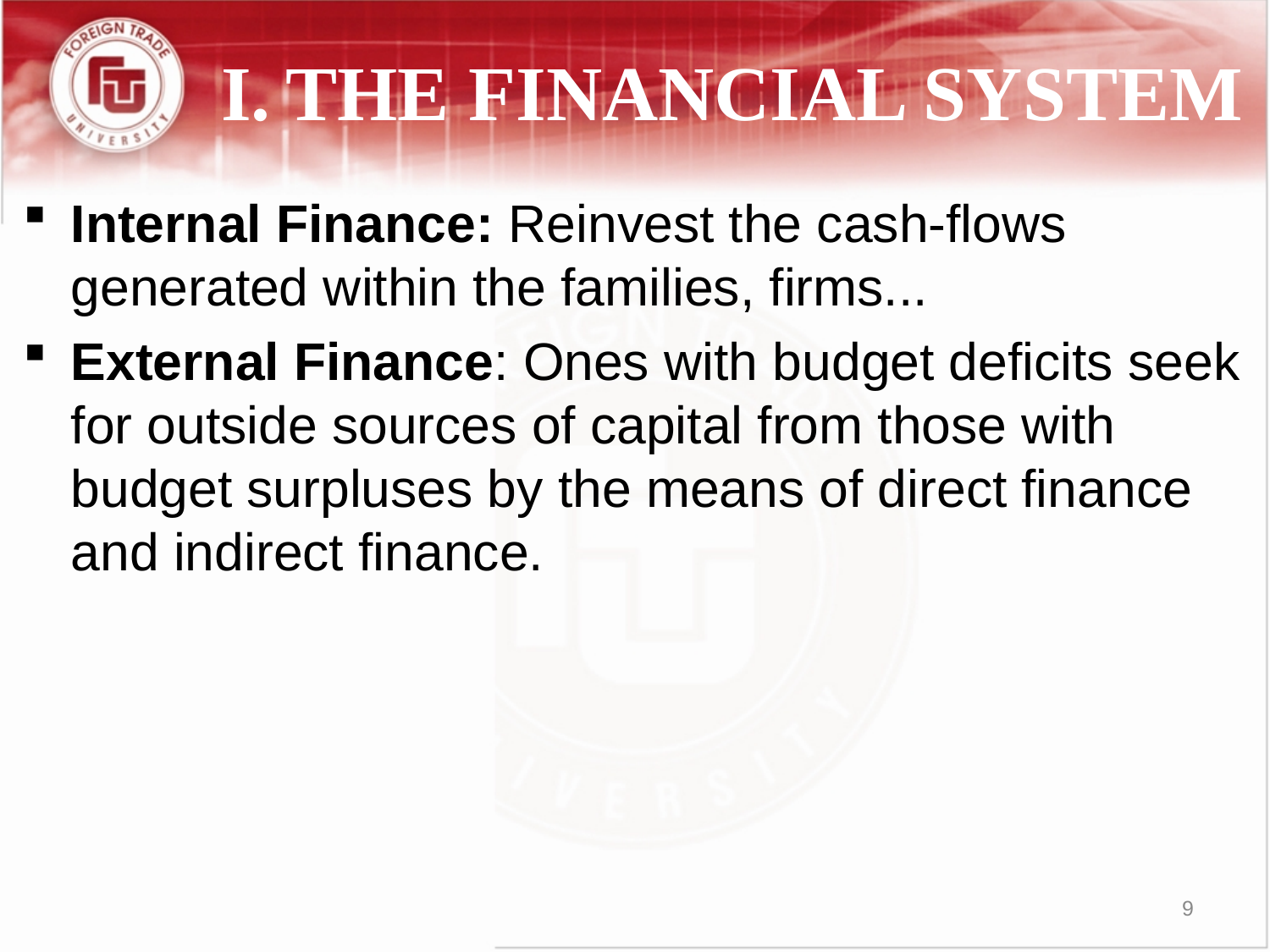

# I.	THE FINANCIAL SYSTEM
Internal Finance: Reinvest the cash-flows generated within the families, firms...
External Finance: Ones with budget deficits seek for outside sources of capital from those with budget surpluses by the means of direct finance and indirect finance.

9